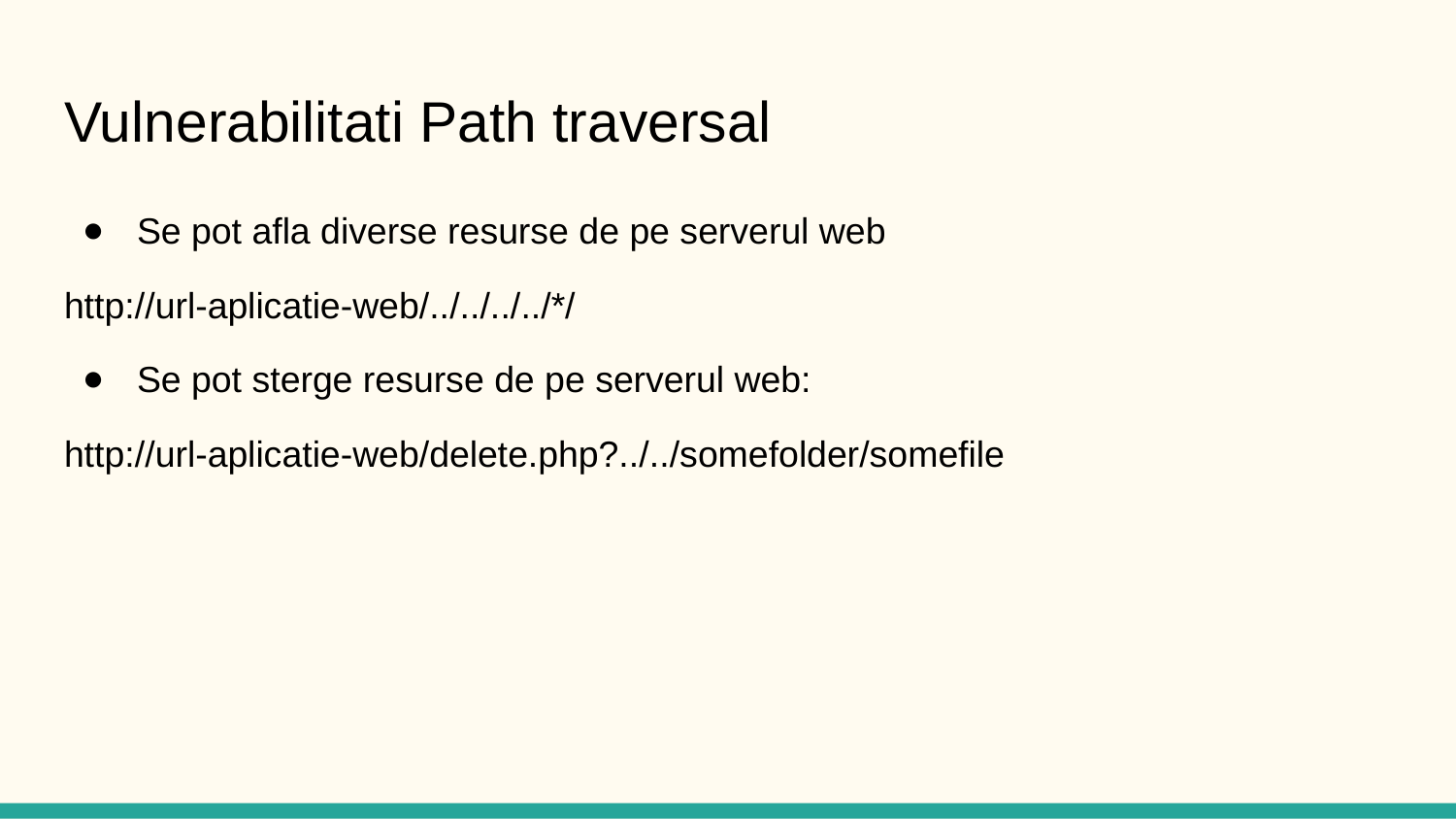

# Vulnerabilitati Path traversal
Se pot afla diverse resurse de pe serverul web
http://url-aplicatie-web/../../../../*/
Se pot sterge resurse de pe serverul web:
http://url-aplicatie-web/delete.php?../../somefolder/somefile